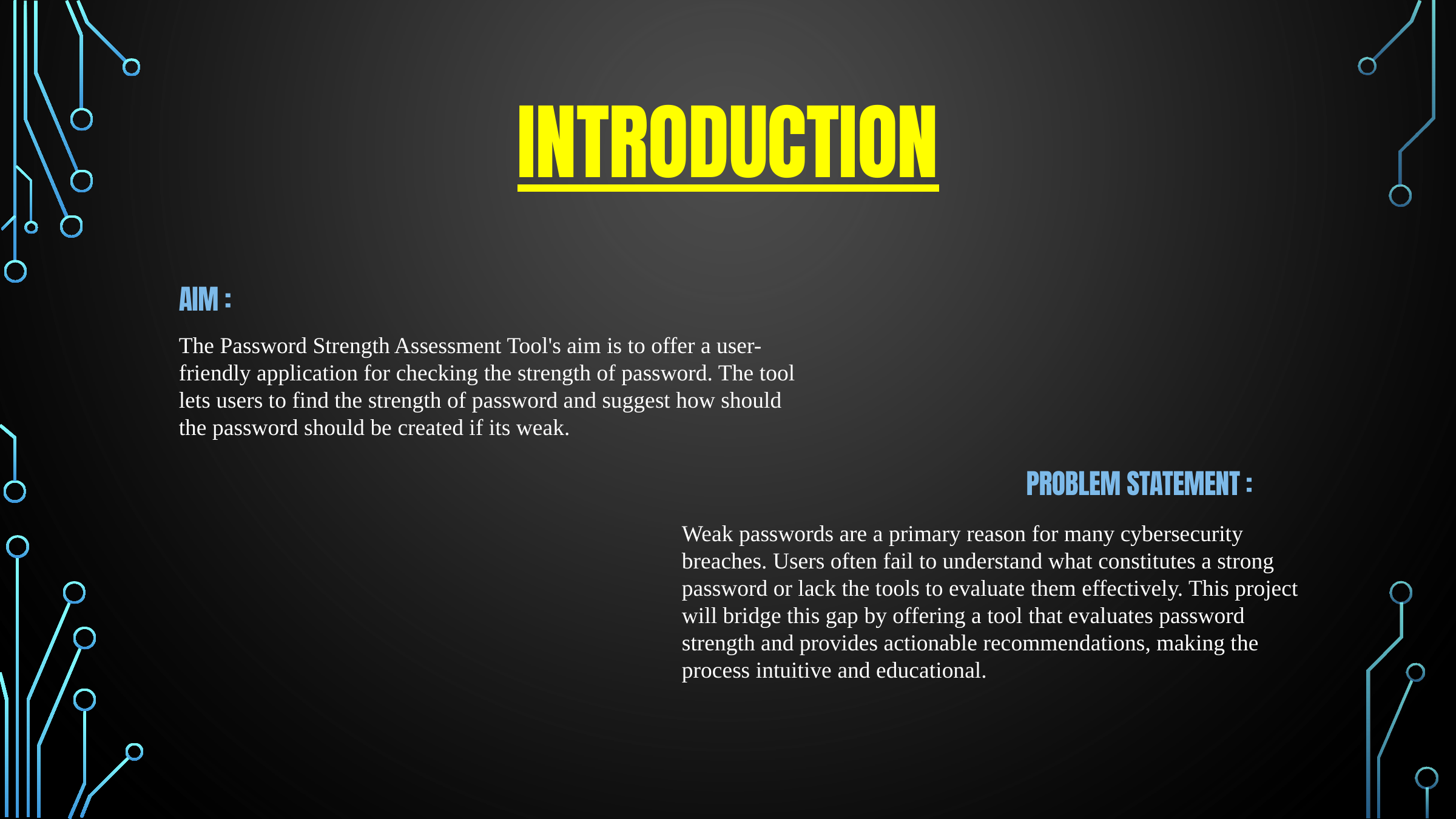

INTRODUCTION
AIM :
The Password Strength Assessment Tool's aim is to offer a user-friendly application for checking the strength of password. The tool lets users to find the strength of password and suggest how should the password should be created if its weak.
PROBLEM STATEMENT :
Weak passwords are a primary reason for many cybersecurity breaches. Users often fail to understand what constitutes a strong password or lack the tools to evaluate them effectively. This project will bridge this gap by offering a tool that evaluates password strength and provides actionable recommendations, making the process intuitive and educational.